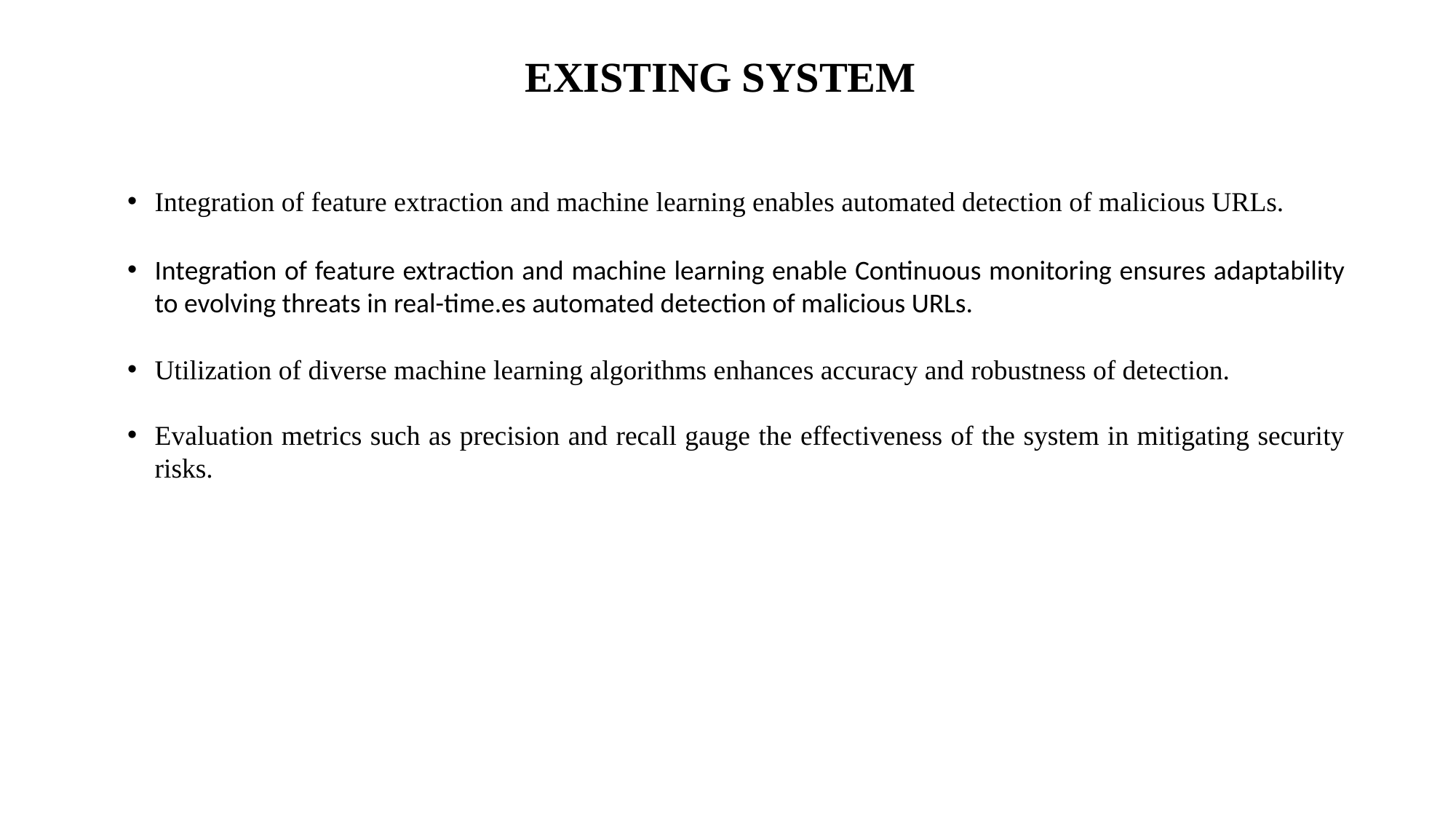

# EXISTING SYSTEM
Integration of feature extraction and machine learning enables automated detection of malicious URLs.

Integration of feature extraction and machine learning enable Continuous monitoring ensures adaptability to evolving threats in real-time.es automated detection of malicious URLs.

Utilization of diverse machine learning algorithms enhances accuracy and robustness of detection.

Evaluation metrics such as precision and recall gauge the effectiveness of the system in mitigating security risks.